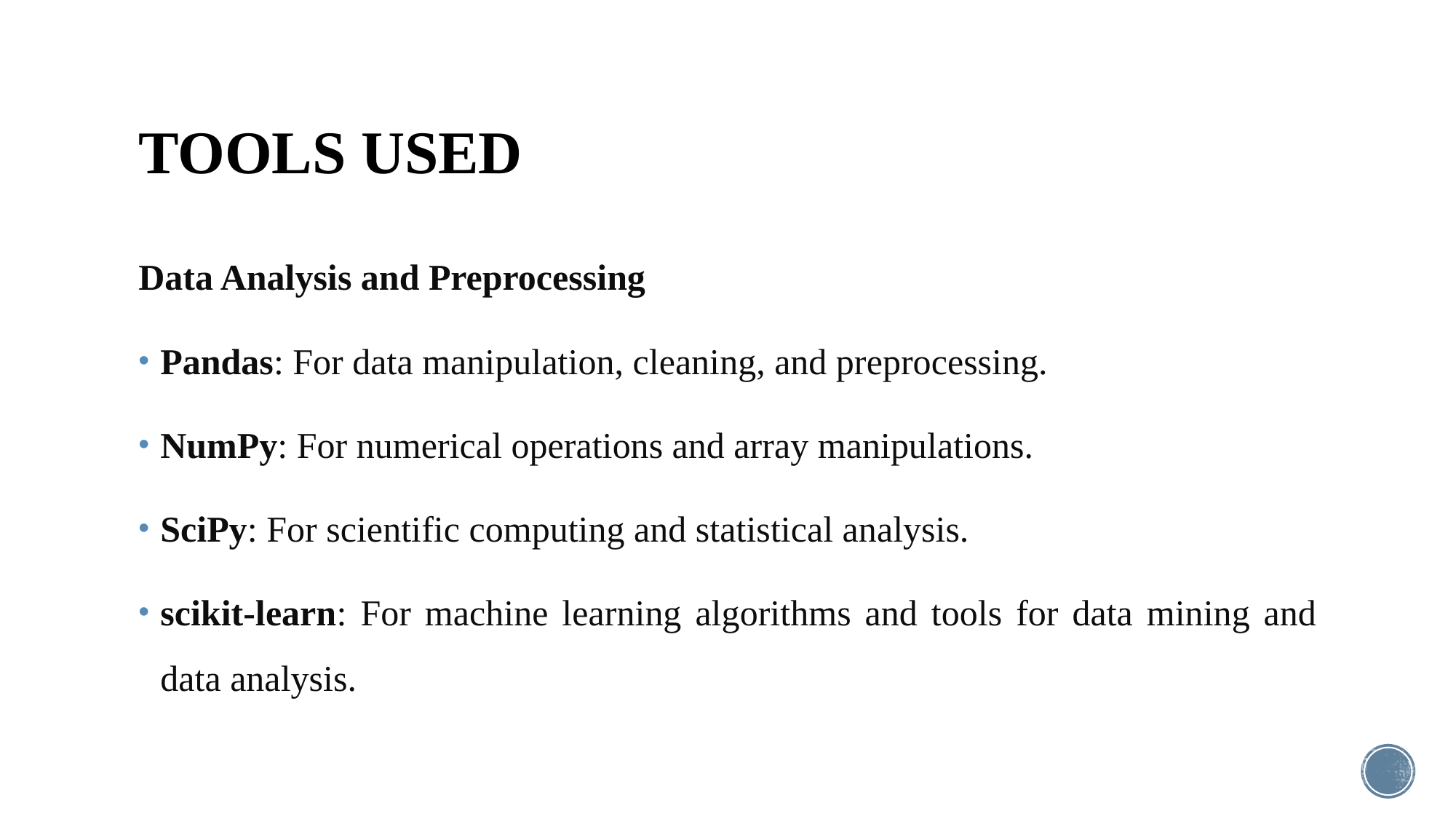

# TOOLS USED
Data Analysis and Preprocessing
Pandas: For data manipulation, cleaning, and preprocessing.
NumPy: For numerical operations and array manipulations.
SciPy: For scientific computing and statistical analysis.
scikit-learn: For machine learning algorithms and tools for data mining and data analysis.